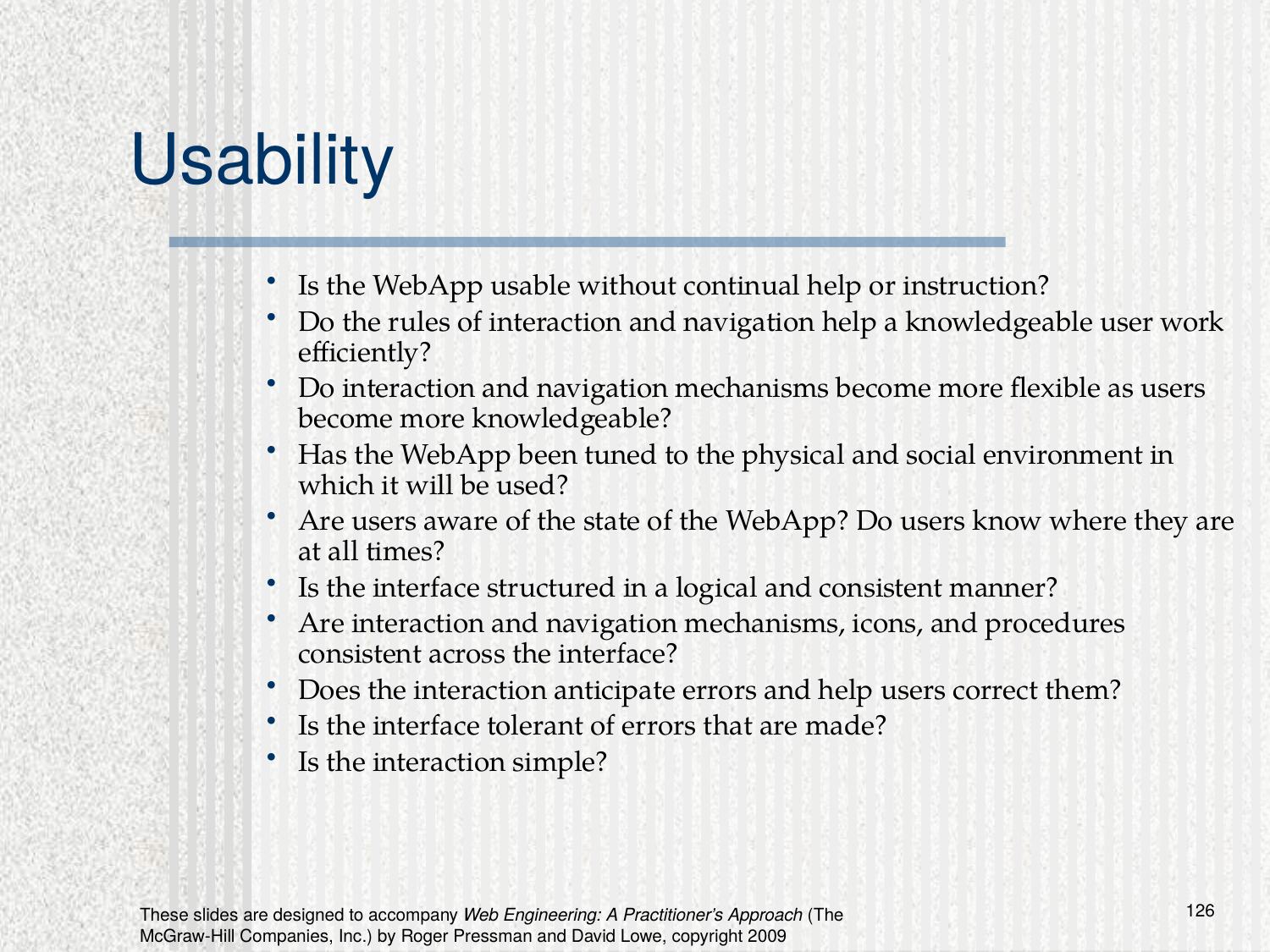

# Usability
Is the WebApp usable without continual help or instruction?
Do the rules of interaction and navigation help a knowledgeable user work efficiently?
Do interaction and navigation mechanisms become more flexible as users become more knowledgeable?
Has the WebApp been tuned to the physical and social environment in which it will be used?
Are users aware of the state of the WebApp? Do users know where they are at all times?
Is the interface structured in a logical and consistent manner?
Are interaction and navigation mechanisms, icons, and procedures consistent across the interface?
Does the interaction anticipate errors and help users correct them?
Is the interface tolerant of errors that are made?
Is the interaction simple?
126
These slides are designed to accompany Web Engineering: A Practitioner’s Approach (The McGraw-Hill Companies, Inc.) by Roger Pressman and David Lowe, copyright 2009